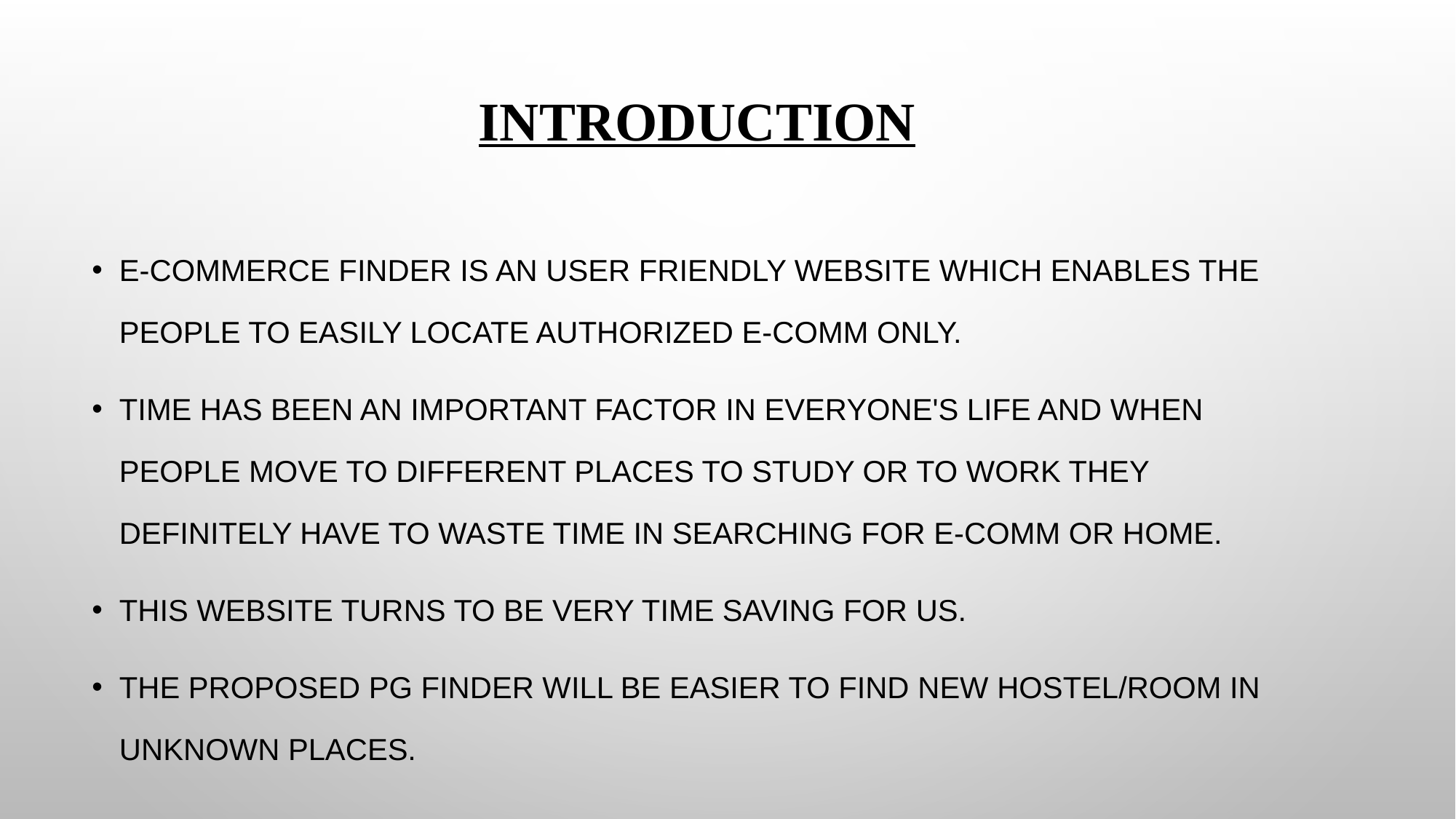

# introduction
e-commerce Finder is an user friendly website which enables the people to easily locate authorized e-comm only.
Time has been an important factor in everyone's life and when people move to different places to study or to work they definitely have to waste time in searching for e-comm OR HOME.
This website turns to be very time saving for us.
The proposed PG finder will be easier to find new hostel/room in unknown places.